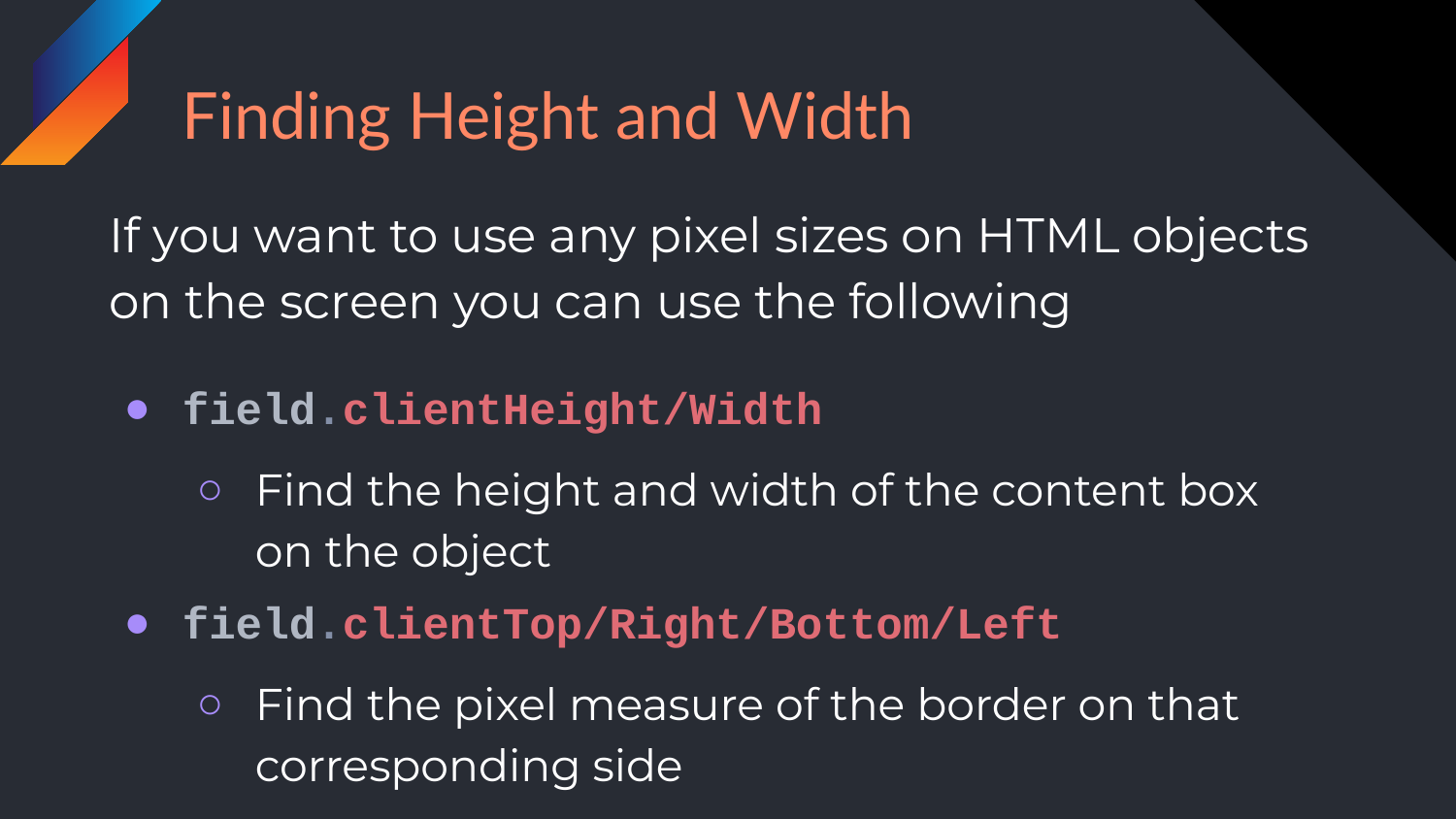

# Finding Height and Width
If you want to use any pixel sizes on HTML objects on the screen you can use the following
field.clientHeight/Width
Find the height and width of the content box on the object
field.clientTop/Right/Bottom/Left
Find the pixel measure of the border on that corresponding side